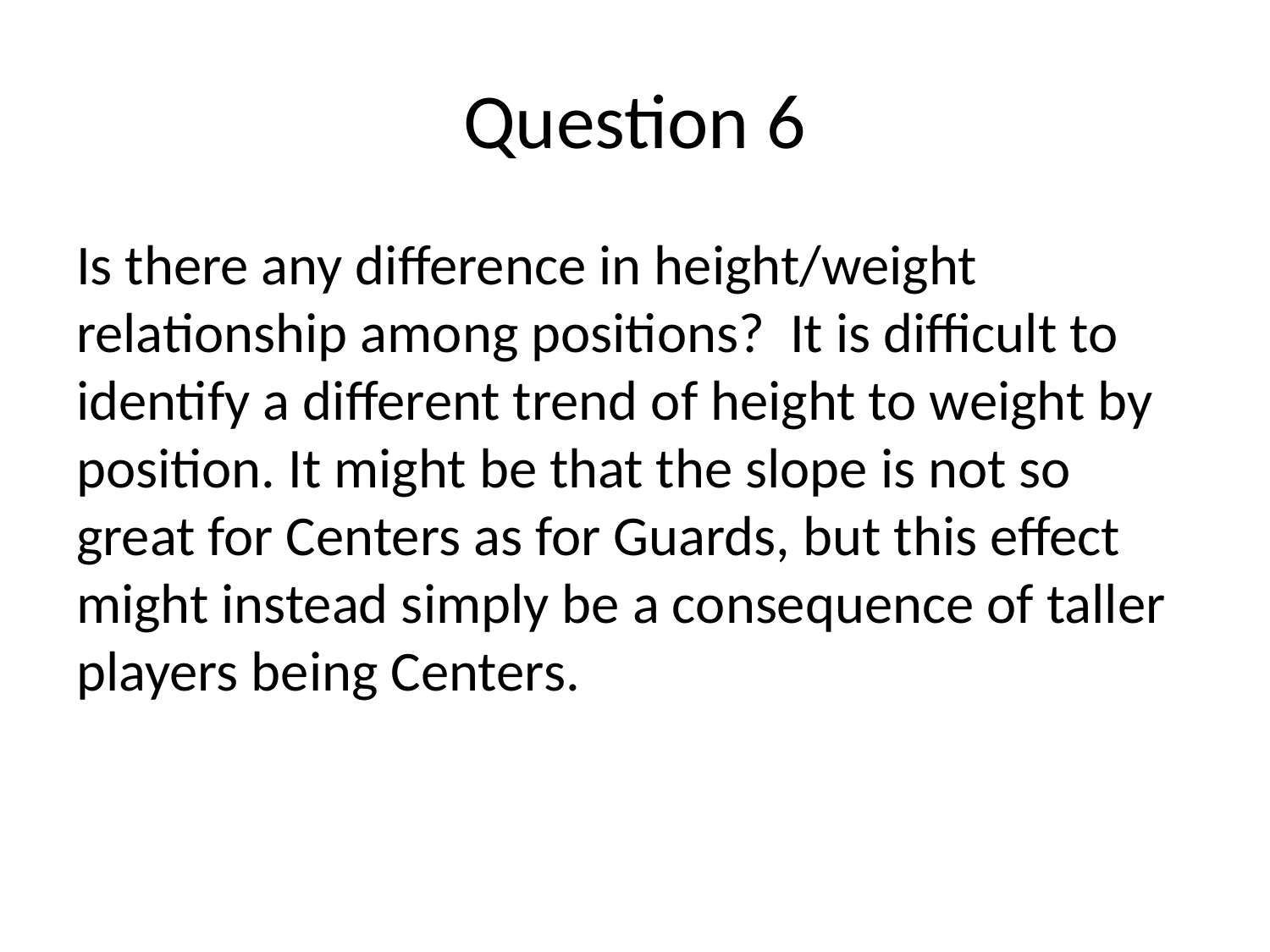

# Question 6
Is there any difference in height/weight relationship among positions?  It is difficult to identify a different trend of height to weight by position. It might be that the slope is not so great for Centers as for Guards, but this effect might instead simply be a consequence of taller players being Centers.